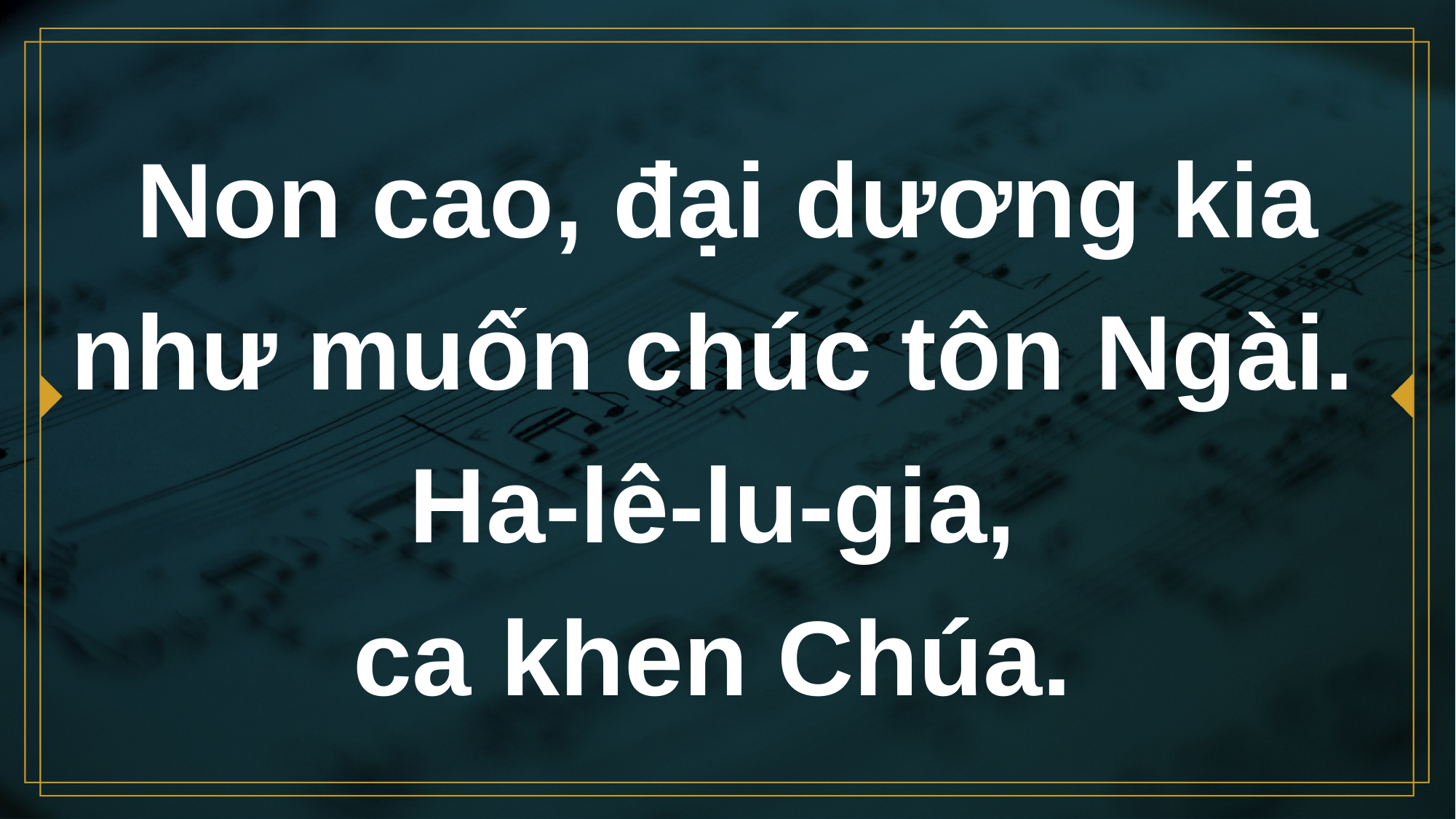

# Non cao, đại dương kia như muốn chúc tôn Ngài.
Ha-lê-lu-gia,
ca khen Chúa.